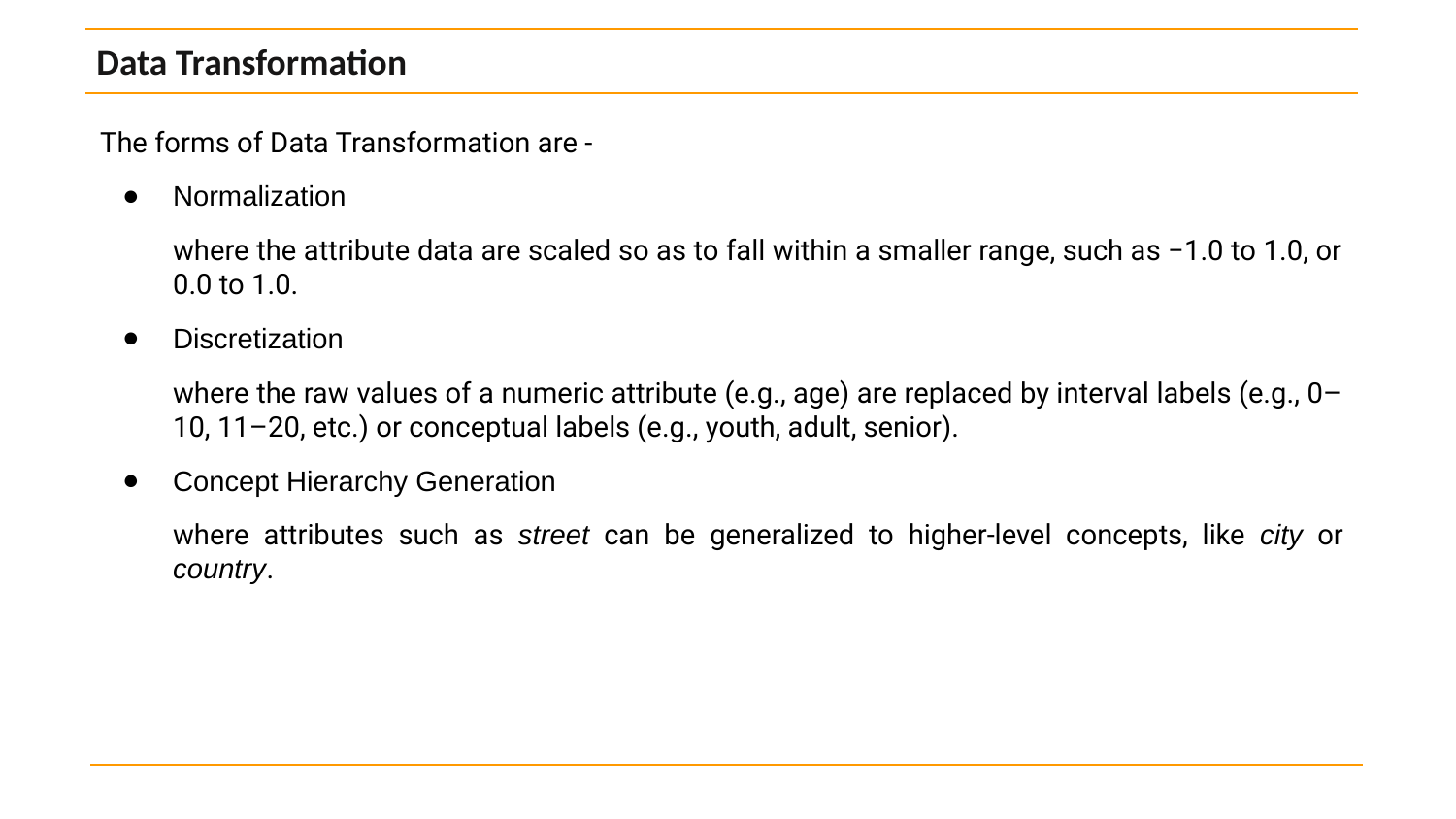

Data Transformation
The forms of Data Transformation are -
Normalization
where the attribute data are scaled so as to fall within a smaller range, such as −1.0 to 1.0, or 0.0 to 1.0.
Discretization
where the raw values of a numeric attribute (e.g., age) are replaced by interval labels (e.g., 0–10, 11–20, etc.) or conceptual labels (e.g., youth, adult, senior).
Concept Hierarchy Generation
where attributes such as street can be generalized to higher-level concepts, like city or country.